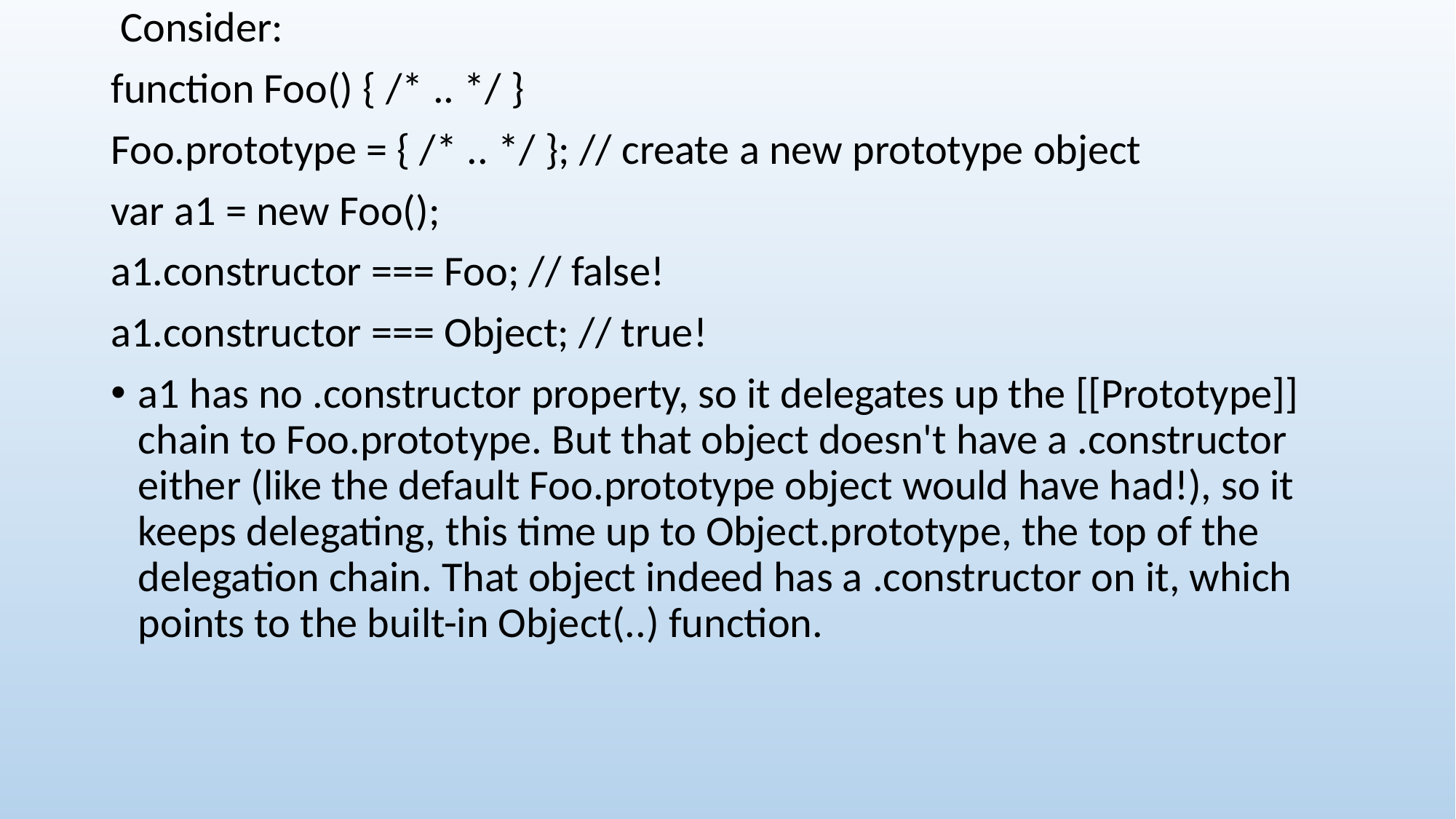

Consider:
function Foo() { /* .. */ }
Foo.prototype = { /* .. */ }; // create a new prototype object
var a1 = new Foo();
a1.constructor === Foo; // false!
a1.constructor === Object; // true!
a1 has no .constructor property, so it delegates up the [[Prototype]] chain to Foo.prototype. But that object doesn't have a .constructor either (like the default Foo.prototype object would have had!), so it keeps delegating, this time up to Object.prototype, the top of the delegation chain. That object indeed has a .constructor on it, which points to the built-in Object(..) function.